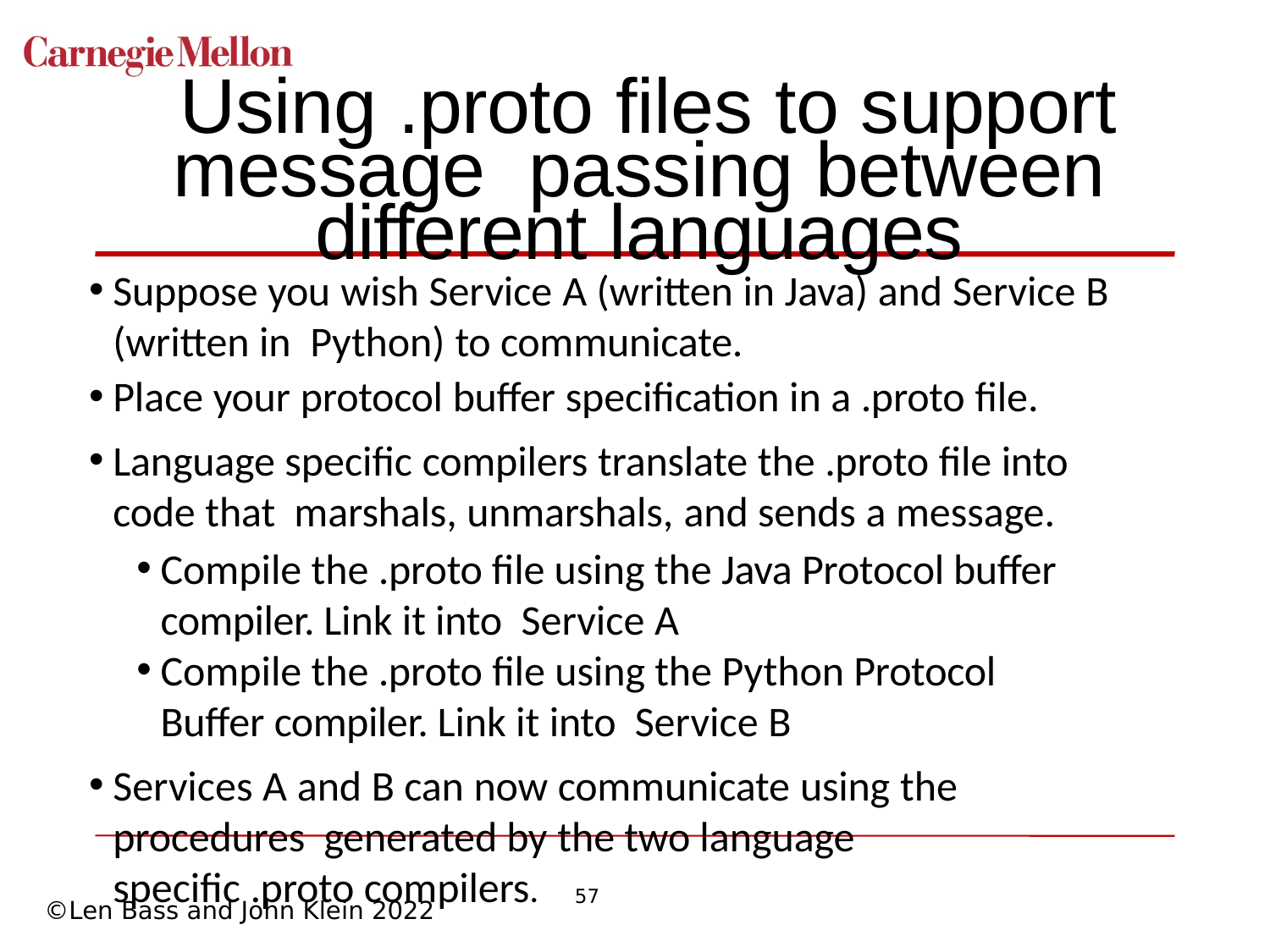

# Using .proto files to support message  passing between different languages
Suppose you wish Service A (written in Java) and Service B (written in  Python) to communicate.
Place your protocol buffer specification in a .proto file.
Language specific compilers translate the .proto file into code that  marshals, unmarshals, and sends a message.
Compile the .proto file using the Java Protocol buffer compiler. Link it into  Service A
Compile the .proto file using the Python Protocol Buffer compiler. Link it into  Service B
Services A and B can now communicate using the procedures  generated by the two language specific .proto compilers.
57